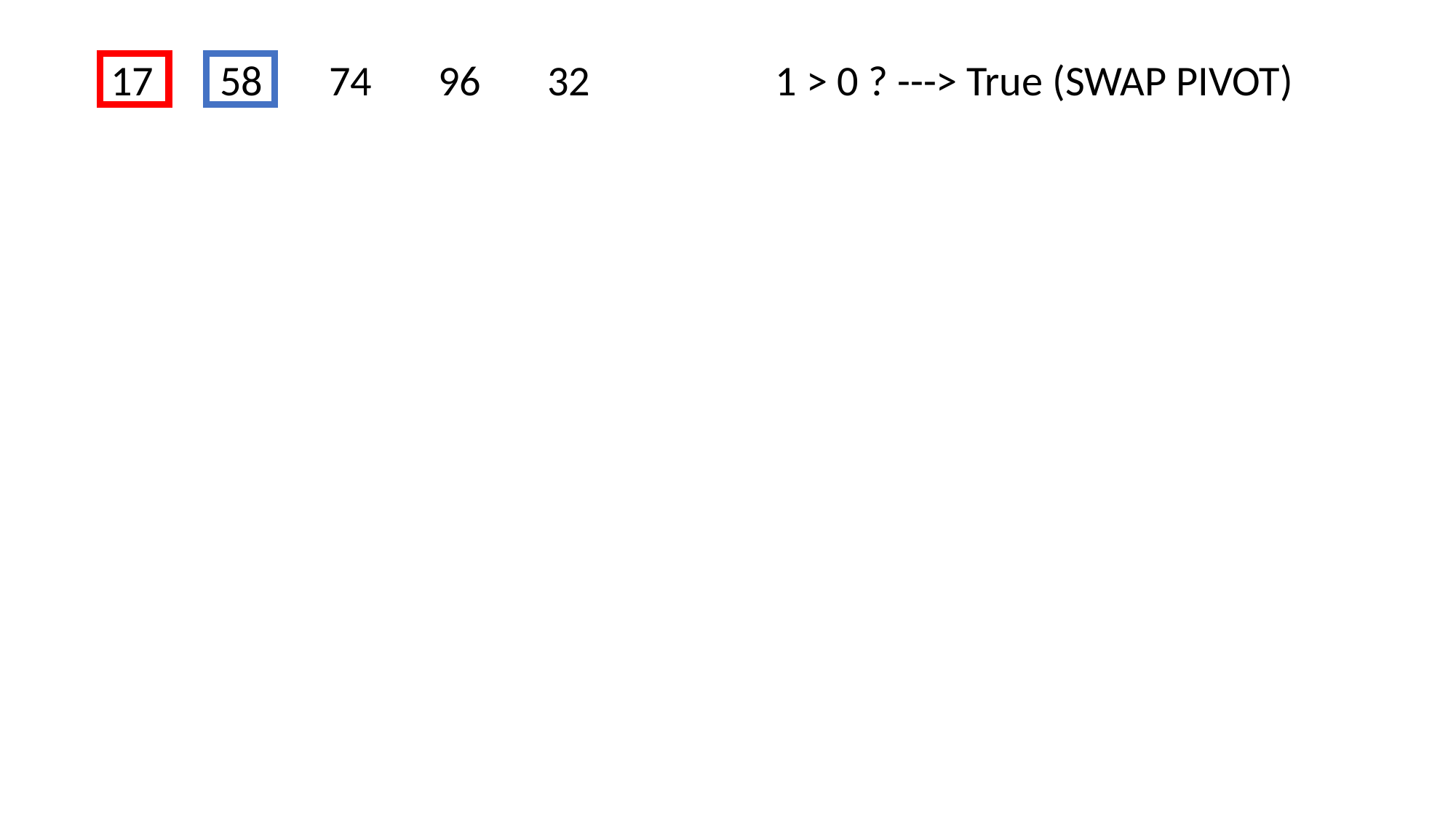

17	58	74	96	32		 1 > 0 ? ---> True (SWAP PIVOT)